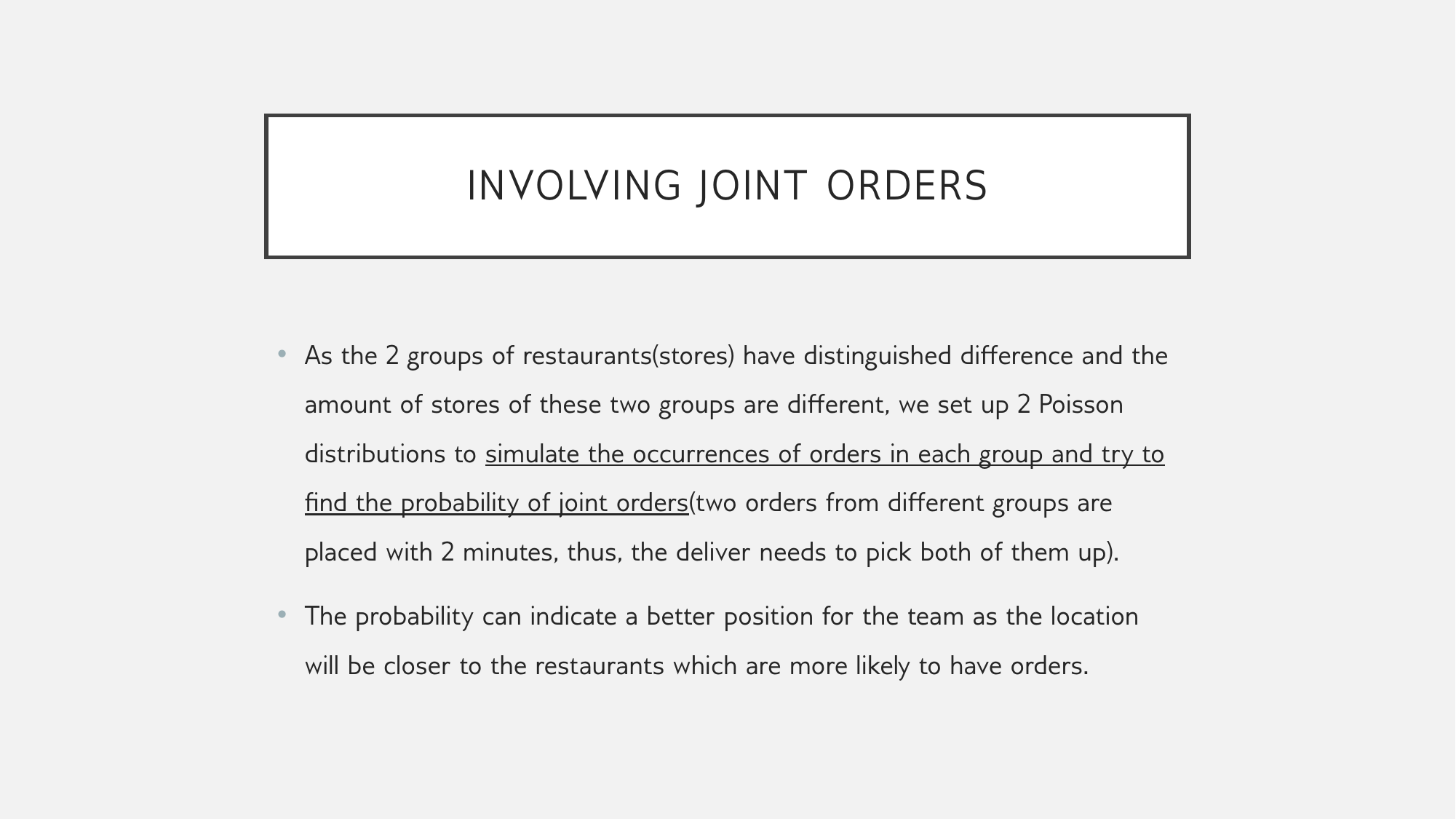

# Involving joint orders
As the 2 groups of restaurants(stores) have distinguished difference and the amount of stores of these two groups are different, we set up 2 Poisson distributions to simulate the occurrences of orders in each group and try to find the probability of joint orders(two orders from different groups are placed with 2 minutes, thus, the deliver needs to pick both of them up).
The probability can indicate a better position for the team as the location will be closer to the restaurants which are more likely to have orders.